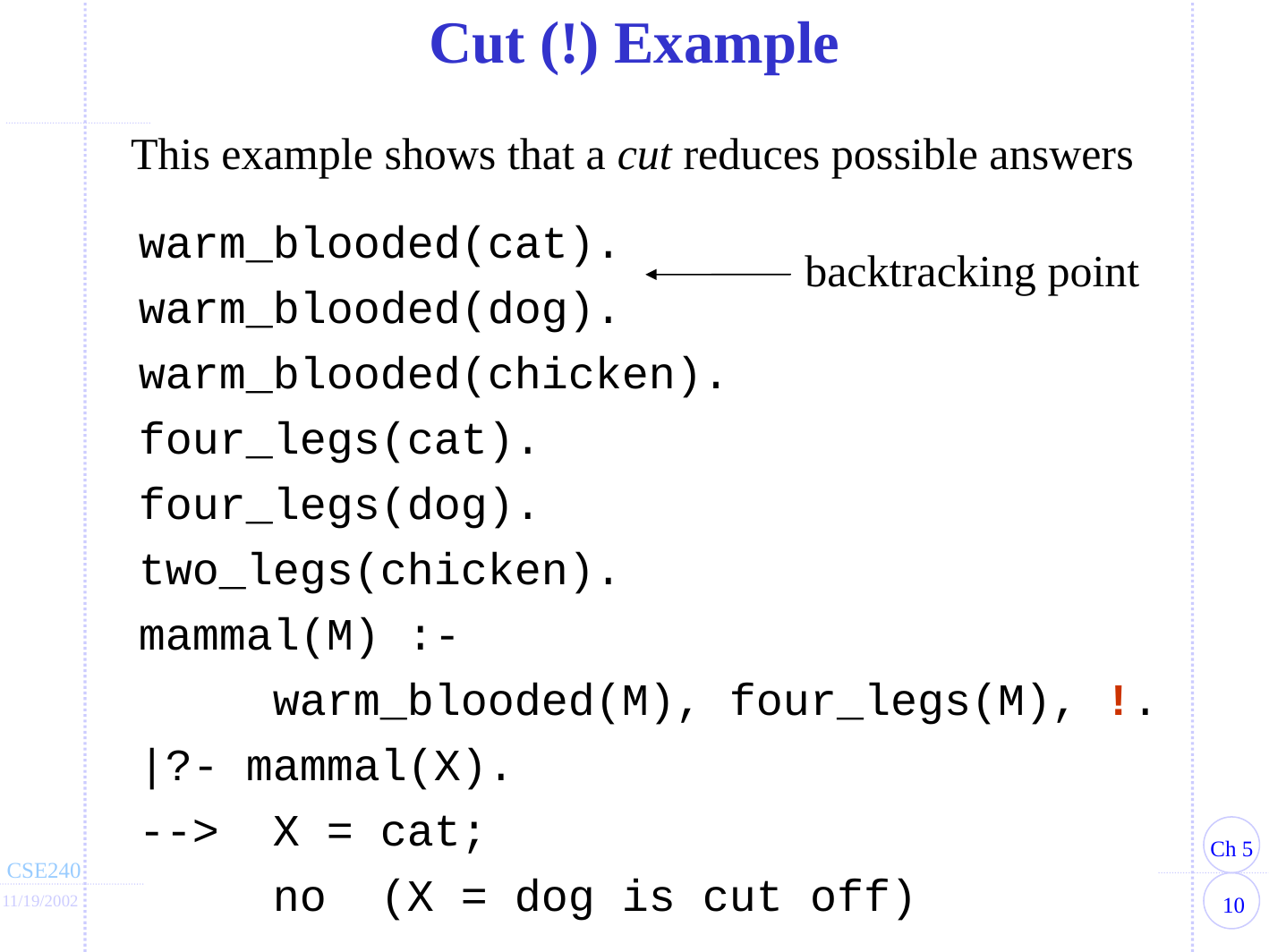

# Cut (!) Example
This example shows that a cut reduces possible answers
	warm_blooded(cat).
	warm_blooded(dog).
	warm_blooded(chicken).
	four_legs(cat).
	four_legs(dog).
	two_legs(chicken).
	mammal(M) :-
		warm_blooded(M), four_legs(M), !.
	|?- mammal(X).
	-->	X = cat;
		no  (X = dog is cut off)
backtracking point